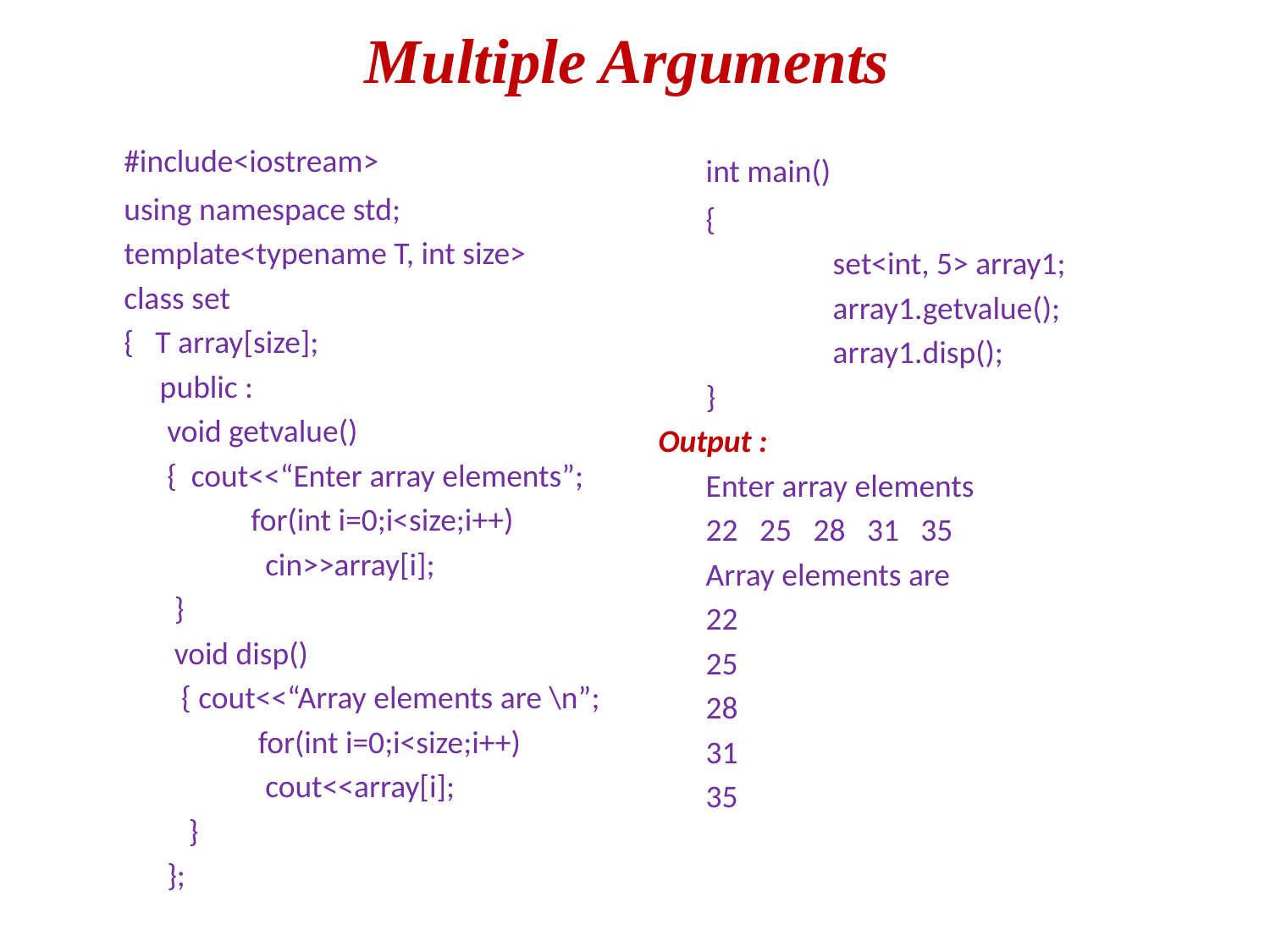

# Multiple Arguments
	#include<iostream>
	using namespace std;
	template<typename T, int size>
	class set
	{   T array[size];
	     public :
	      void getvalue()
	      {  cout<<“Enter array elements”;
		for(int i=0;i<size;i++)
		  cin>>array[i];
	       }
	       void disp()
	        { cout<<“Array elements are \n”;
		 for(int i=0;i<size;i++)
		  cout<<array[i];
	         }
	      };

	int main()
	{
	     	set<int, 5> array1;
		array1.getvalue();
		array1.disp();
	}
Output :
	Enter array elements
	22   25   28   31   35
	Array elements are
	22
	25
	28
	31
	35